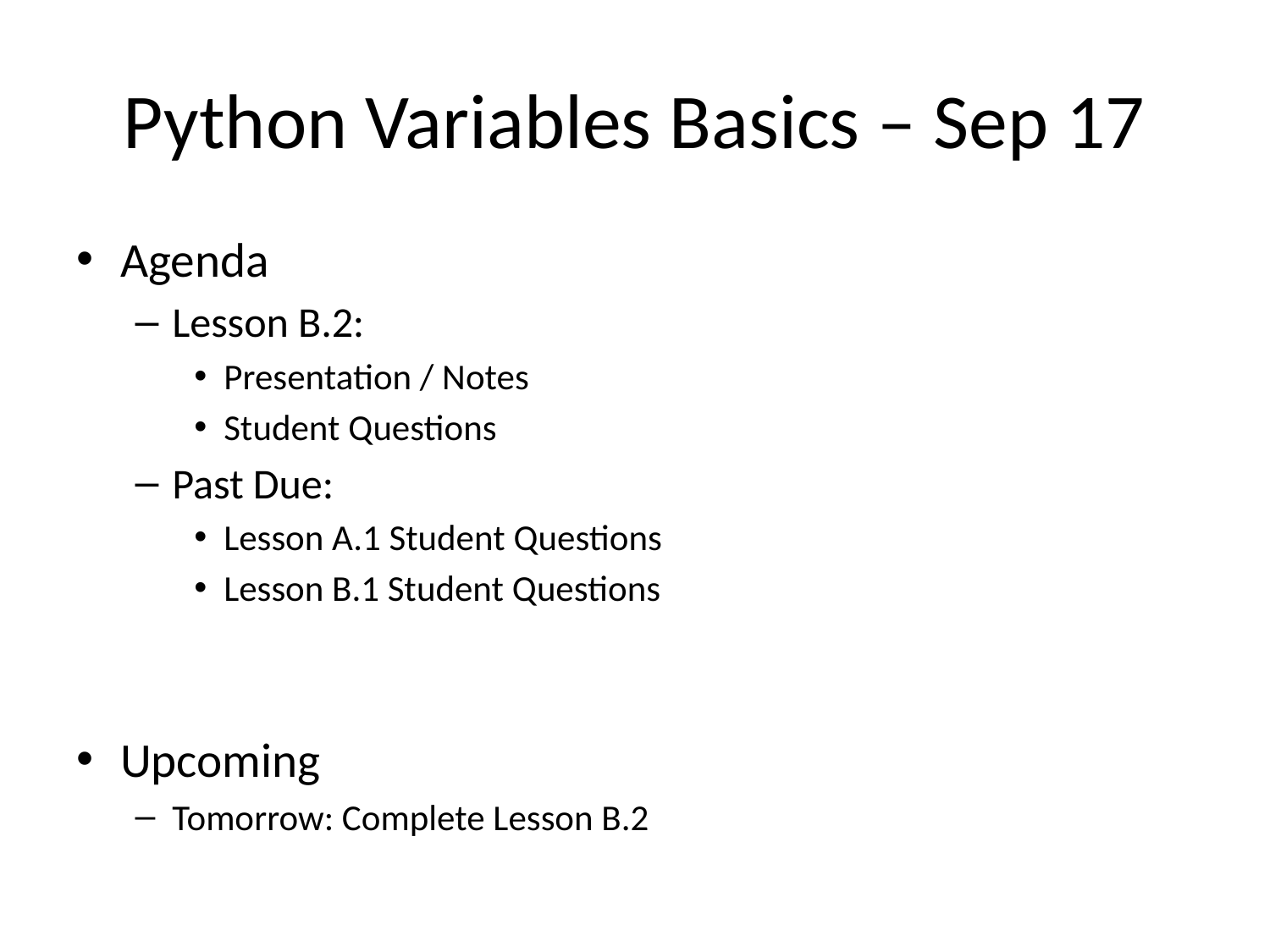

# Python Variables Basics – Sep 17
Agenda
Lesson B.2:
Presentation / Notes
Student Questions
Past Due:
Lesson A.1 Student Questions
Lesson B.1 Student Questions

Upcoming
Tomorrow: Complete Lesson B.2